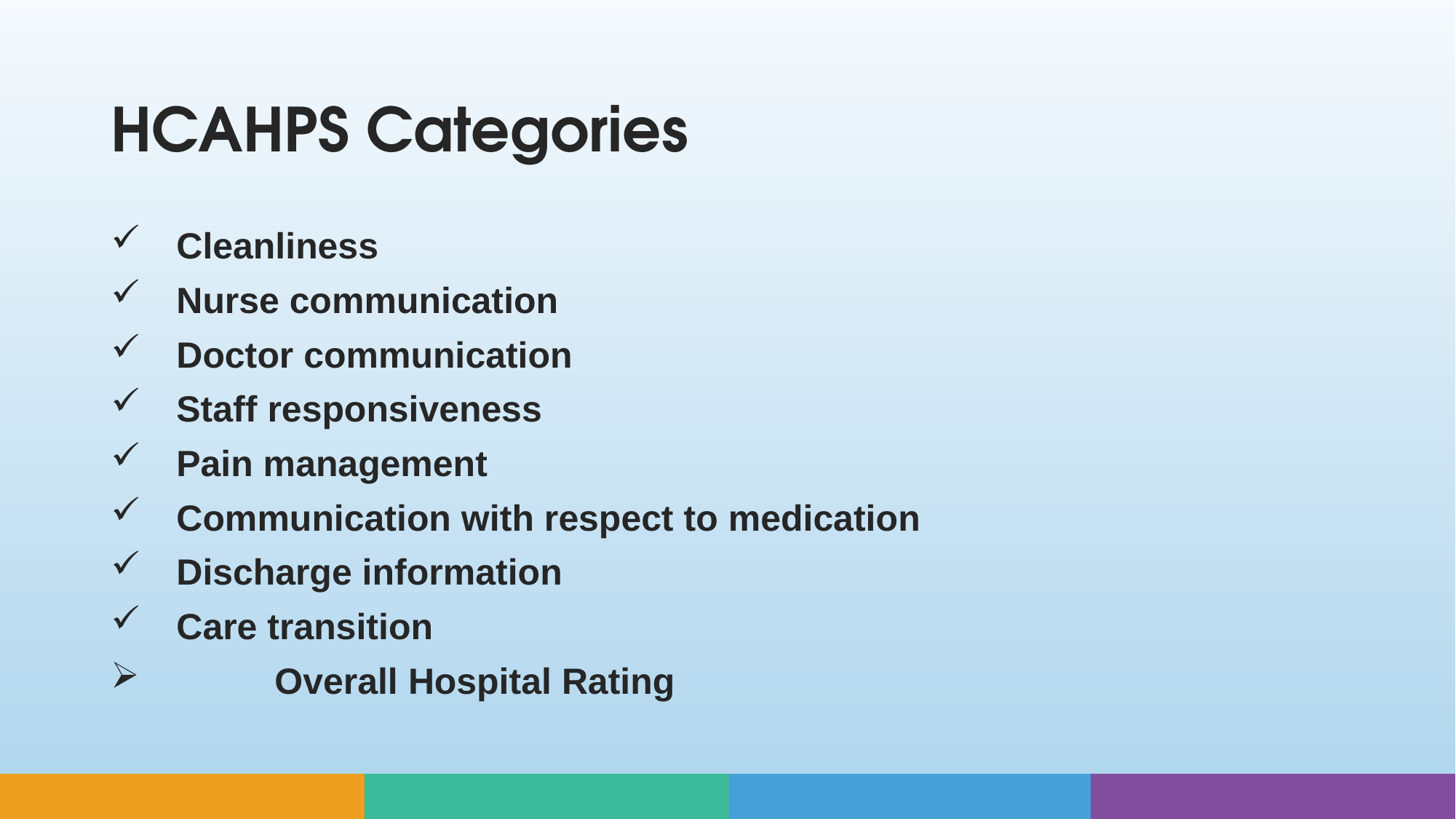

# HCAHPS Categories
Cleanliness
Nurse communication
Doctor communication
Staff responsiveness
Pain management
Communication with respect to medication
Discharge information
Care transition
Overall Hospital Rating